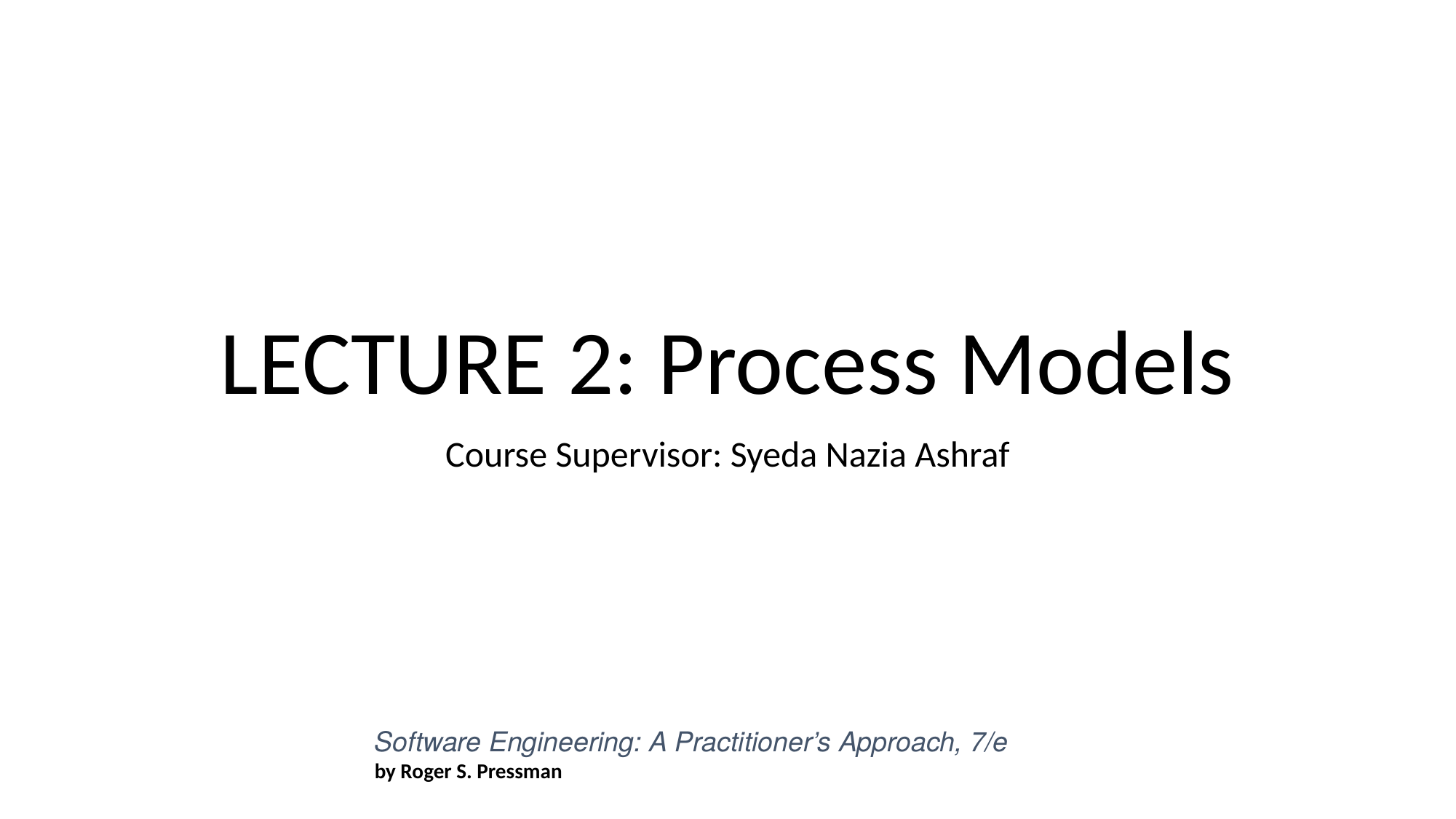

# LECTURE 2: Process Models
Course Supervisor: Syeda Nazia Ashraf

Software Engineering: A Practitioner’s Approach, 7/e
by Roger S. Pressman